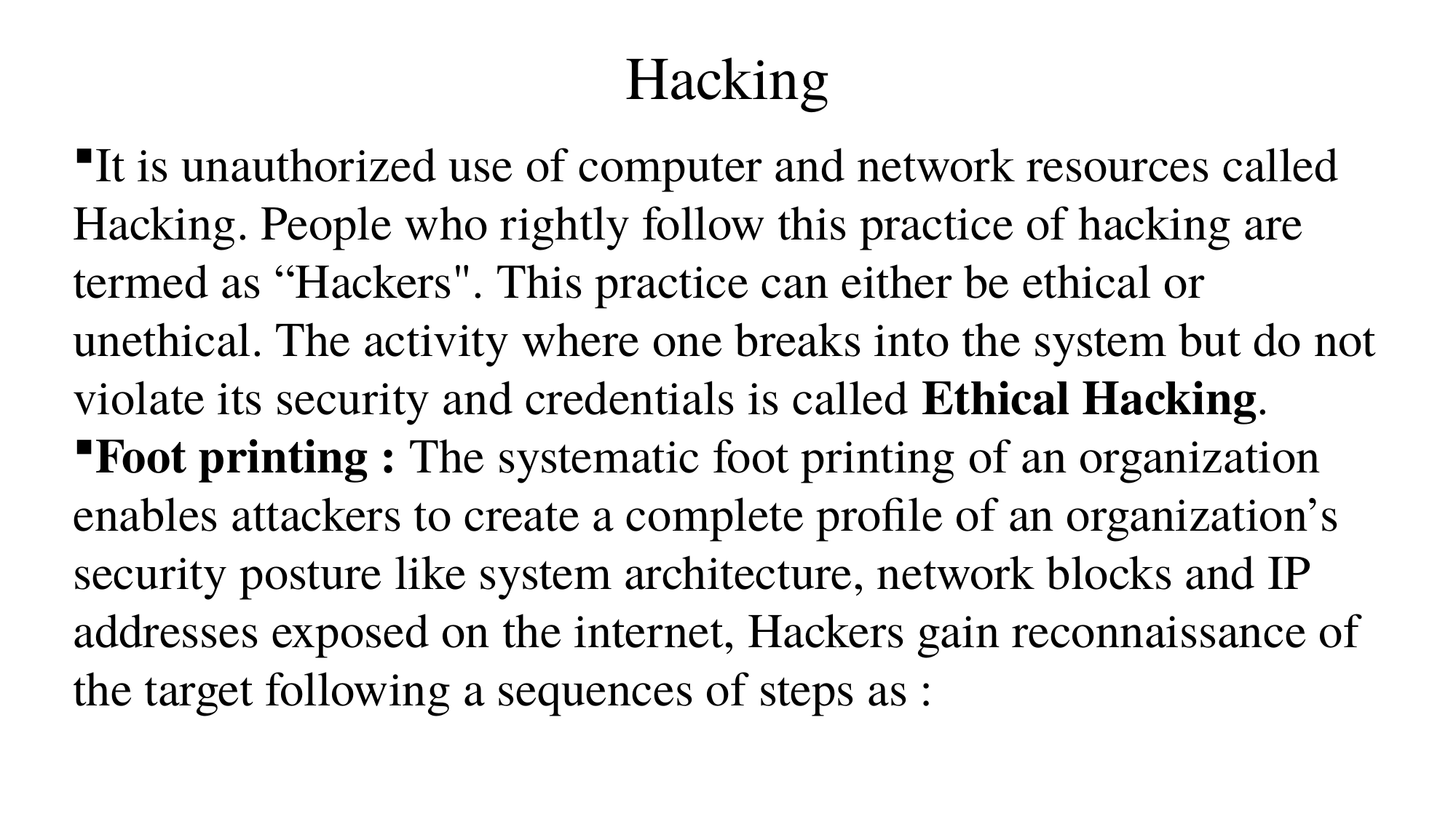

# Hacking
It is unauthorized use of computer and network resources called Hacking. People who rightly follow this practice of hacking are termed as “Hackers". This practice can either be ethical or unethical. The activity where one breaks into the system but do not violate its security and credentials is called Ethical Hacking.
Foot printing : The systematic foot printing of an organization enables attackers to create a complete profile of an organization’s security posture like system architecture, network blocks and IP addresses exposed on the internet, Hackers gain reconnaissance of the target following a sequences of steps as :